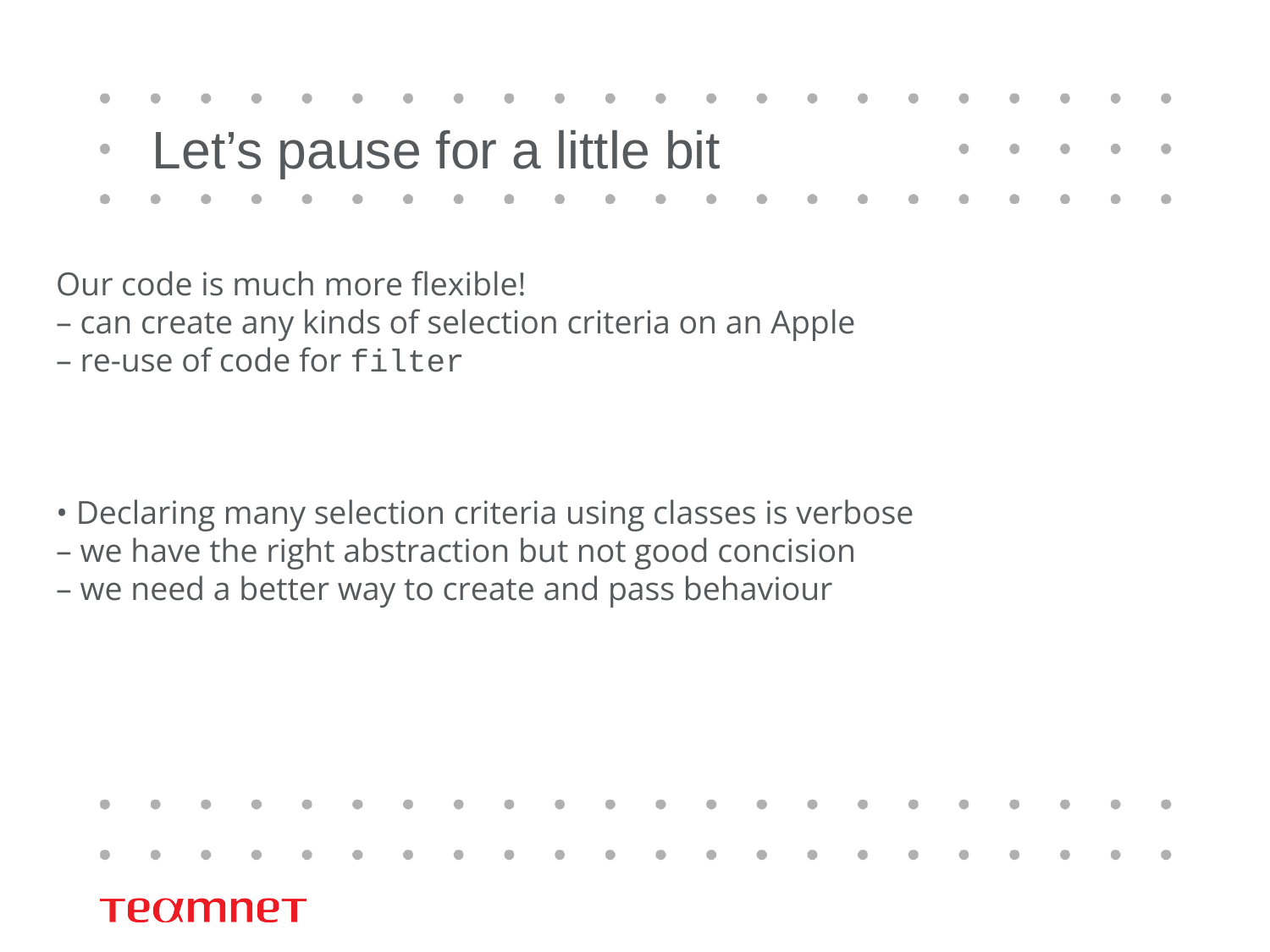

# Let’s pause for a little bit
Our code is much more flexible!
– can create any kinds of selection criteria on an Apple
– re-use of code for filter

• Declaring many selection criteria using classes is verbose
– we have the right abstraction but not good concision
– we need a better way to create and pass behaviour